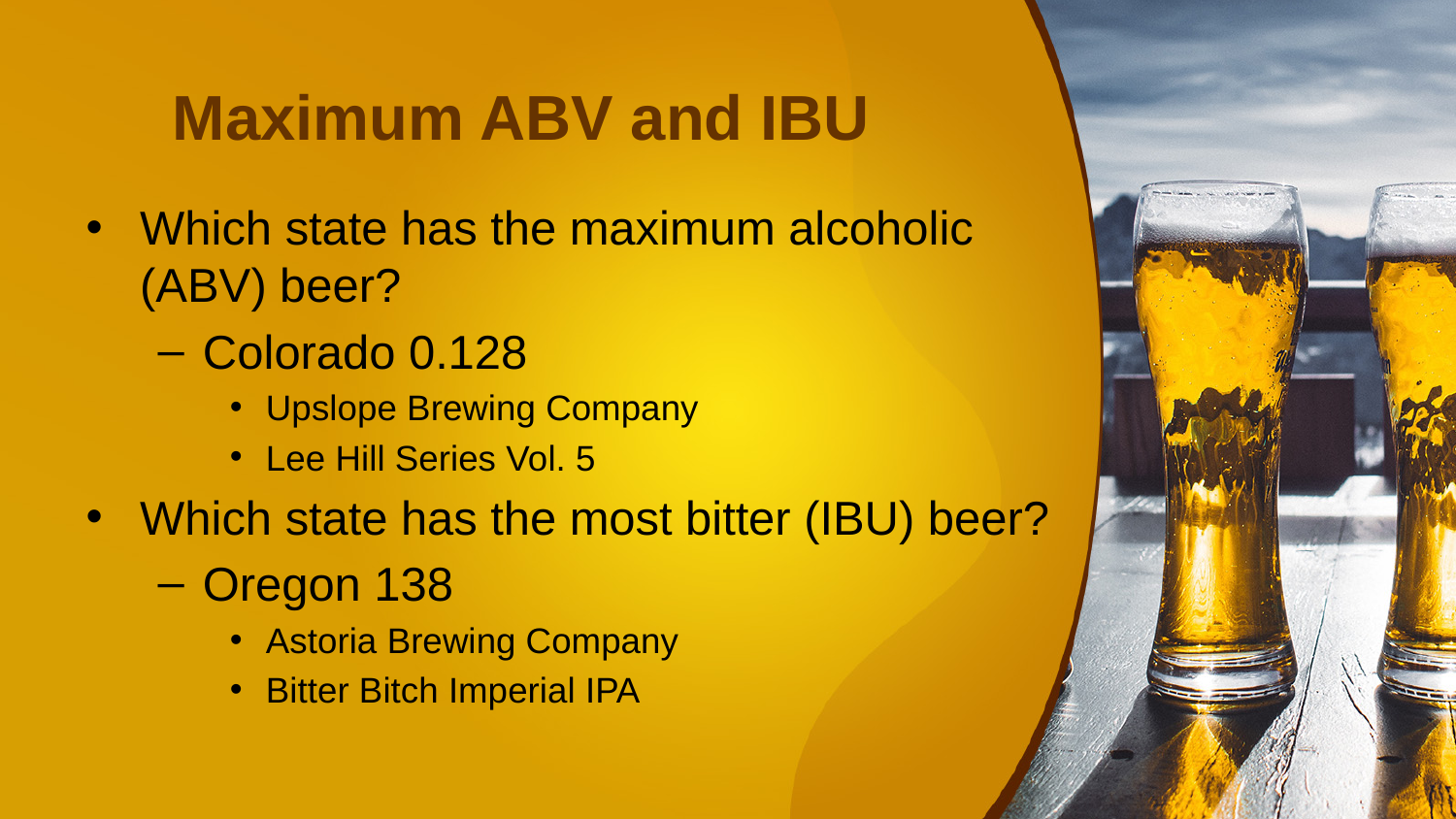

# Maximum ABV and IBU
Which state has the maximum alcoholic (ABV) beer?
Colorado 0.128
Upslope Brewing Company
Lee Hill Series Vol. 5
Which state has the most bitter (IBU) beer?
Oregon 138
Astoria Brewing Company
Bitter Bitch Imperial IPA